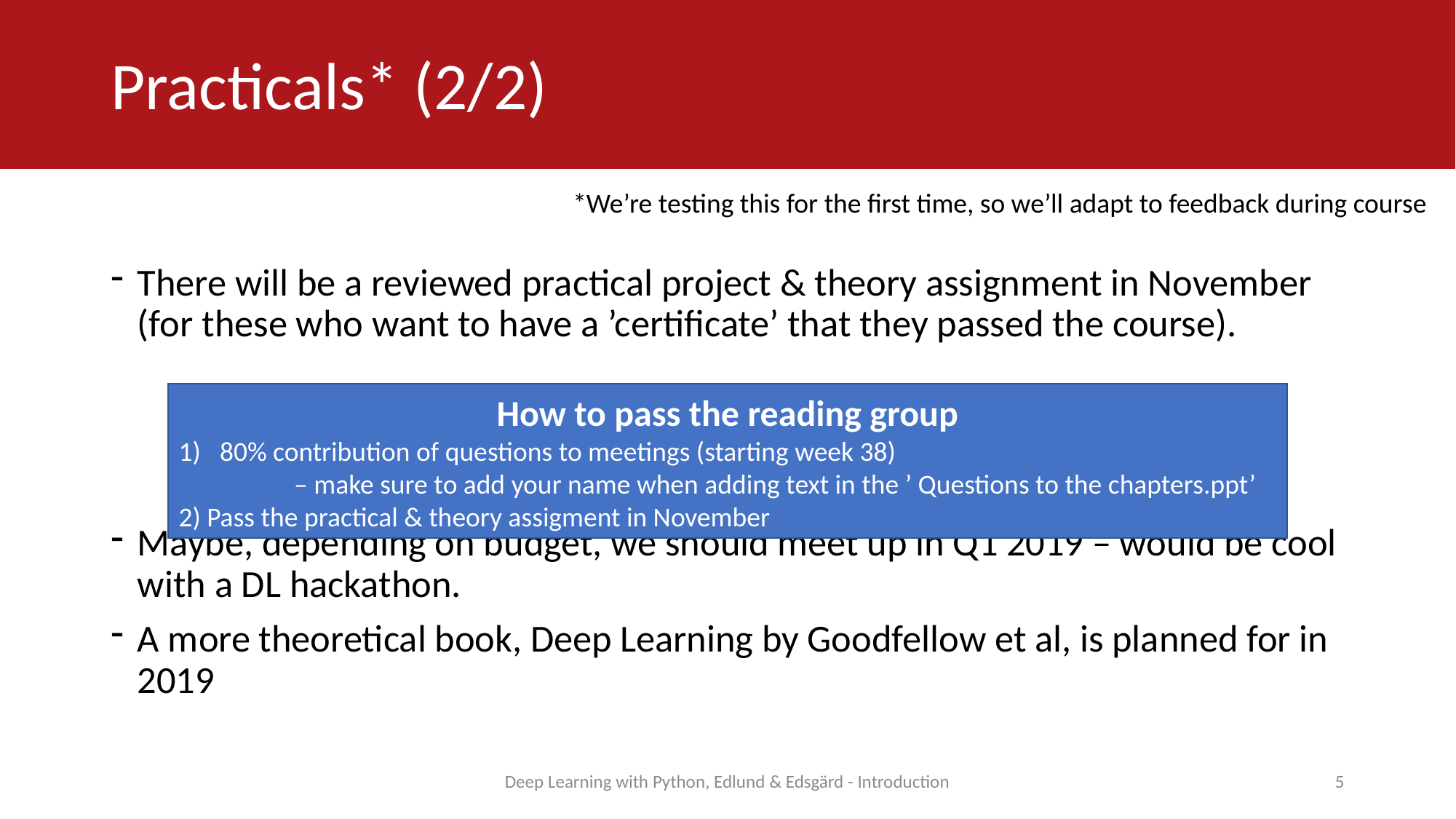

# Practicals* (2/2)
*We’re testing this for the first time, so we’ll adapt to feedback during course
There will be a reviewed practical project & theory assignment in November (for these who want to have a ’certificate’ that they passed the course).

Maybe, depending on budget, we should meet up in Q1 2019 – would be cool with a DL hackathon.
A more theoretical book, Deep Learning by Goodfellow et al, is planned for in 2019

How to pass the reading group
80% contribution of questions to meetings (starting week 38)
	 – make sure to add your name when adding text in the ’ Questions to the chapters.ppt’
2) Pass the practical & theory assigment in November
Deep Learning with Python, Edlund & Edsgärd - Introduction
5